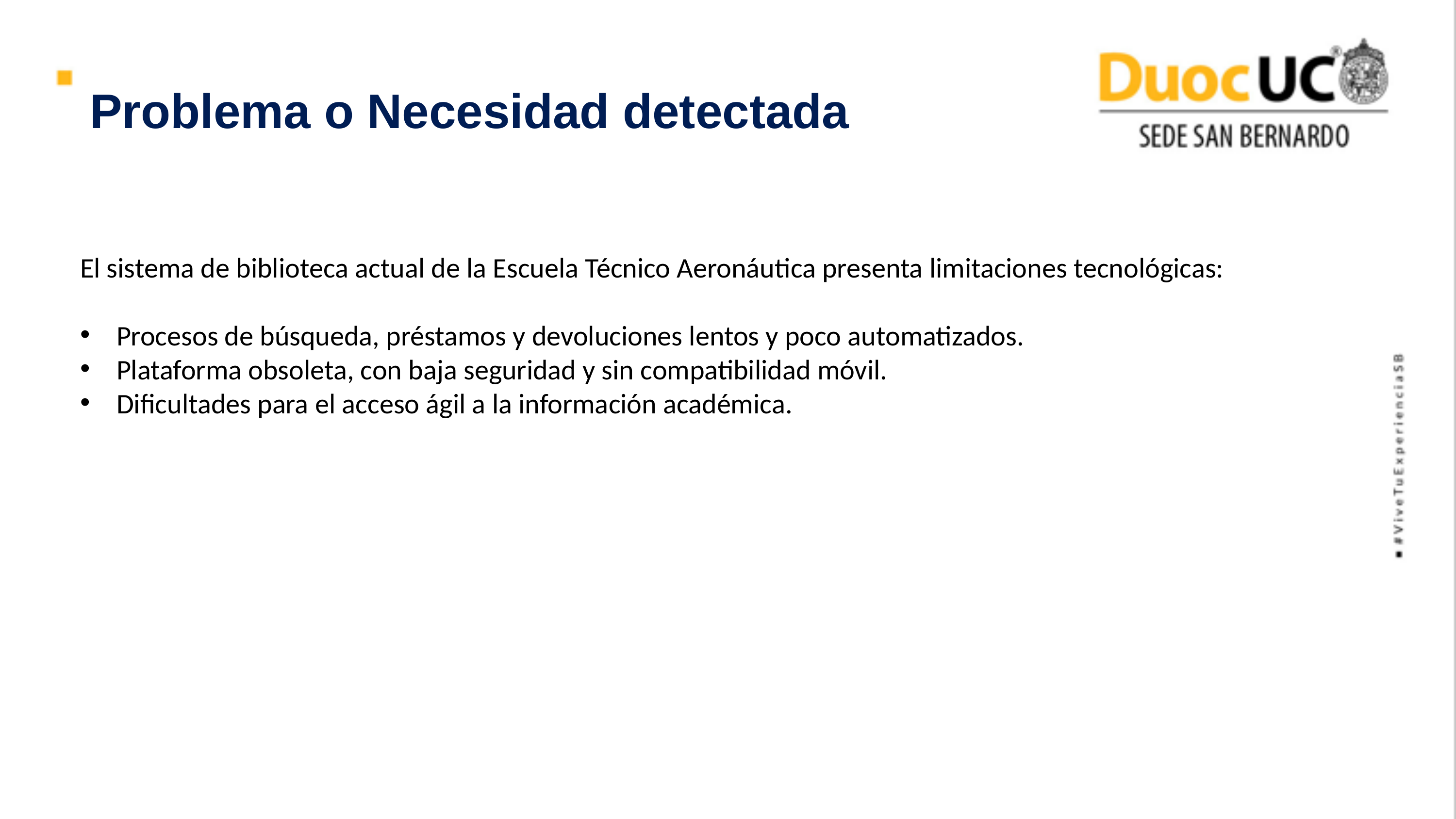

Problema o Necesidad detectada

El sistema de biblioteca actual de la Escuela Técnico Aeronáutica presenta limitaciones tecnológicas:

Procesos de búsqueda, préstamos y devoluciones lentos y poco automatizados.
Plataforma obsoleta, con baja seguridad y sin compatibilidad móvil.
Dificultades para el acceso ágil a la información académica.